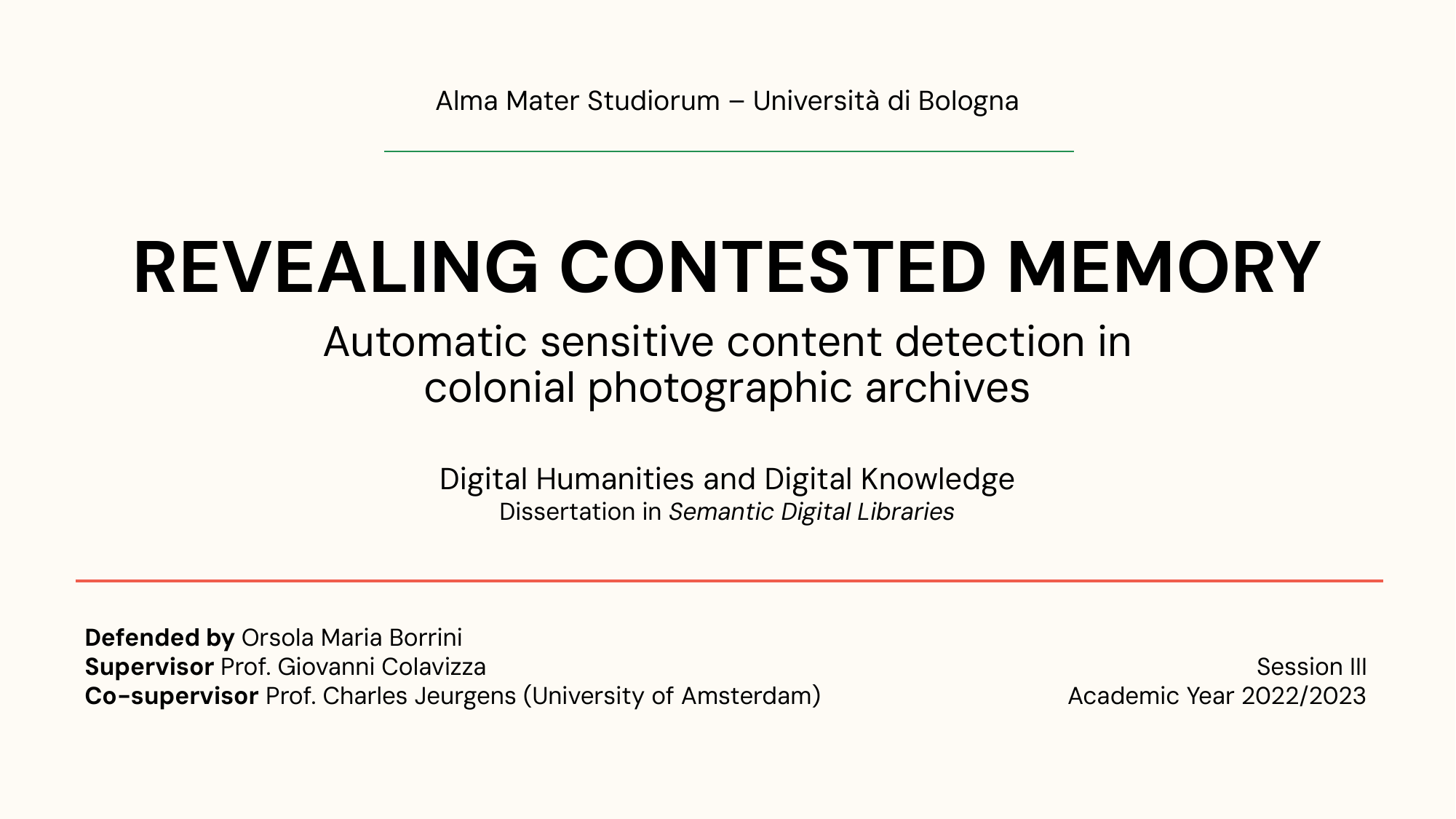

Alma Mater Studiorum – Università di Bologna
# REVEALING CONTESTED MEMORY
Automatic sensitive content detection in colonial photographic archives
Digital Humanities and Digital Knowledge
Dissertation in Semantic Digital Libraries
Defended by Orsola Maria Borrini
Supervisor Prof. Giovanni Colavizza
Co-supervisor Prof. Charles Jeurgens (University of Amsterdam)
Session III
Academic Year 2022/2023